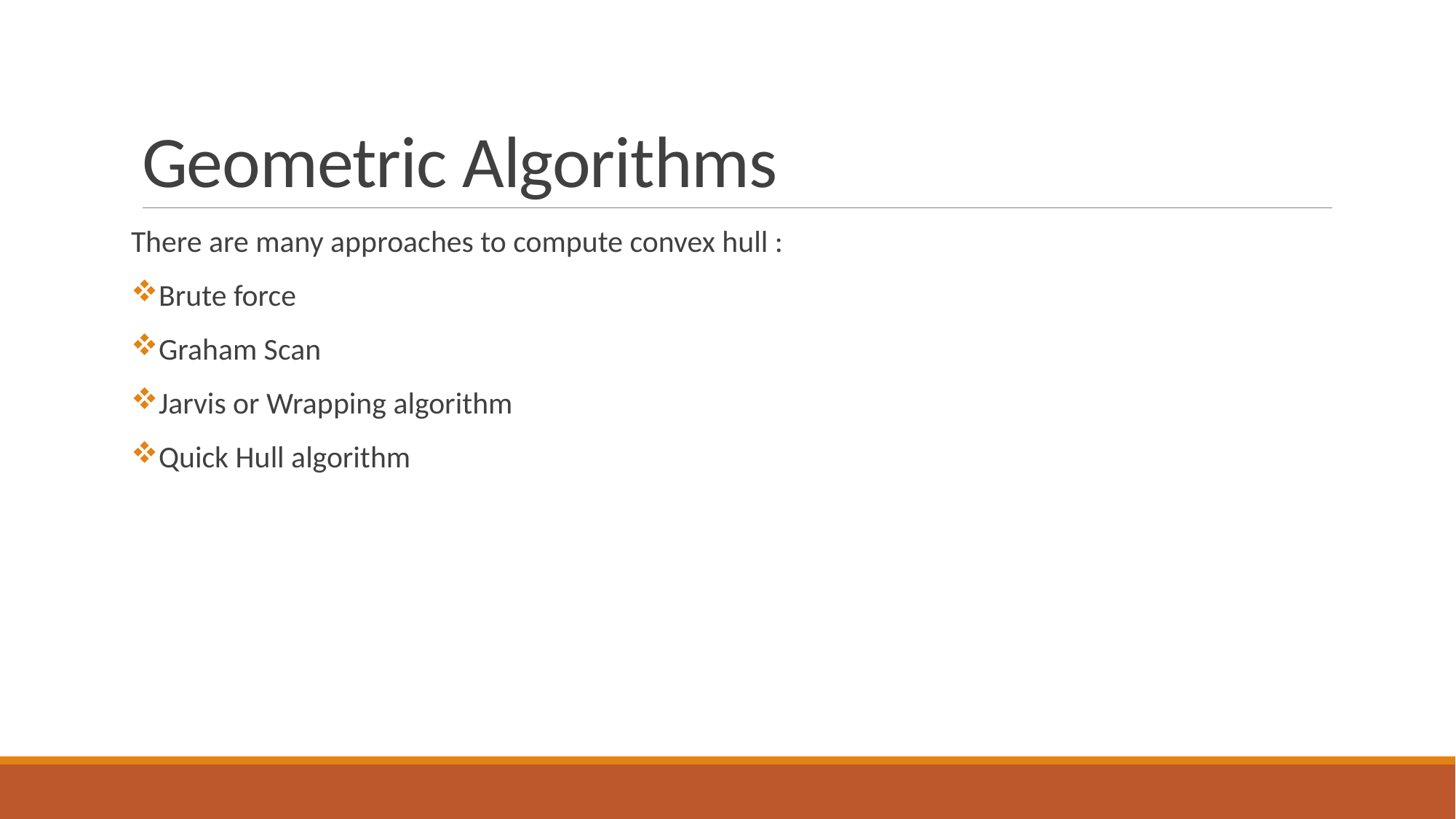

# Geometric Algorithms
There are many approaches to compute convex hull :
Brute force
Graham Scan
Jarvis or Wrapping algorithm
Quick Hull algorithm